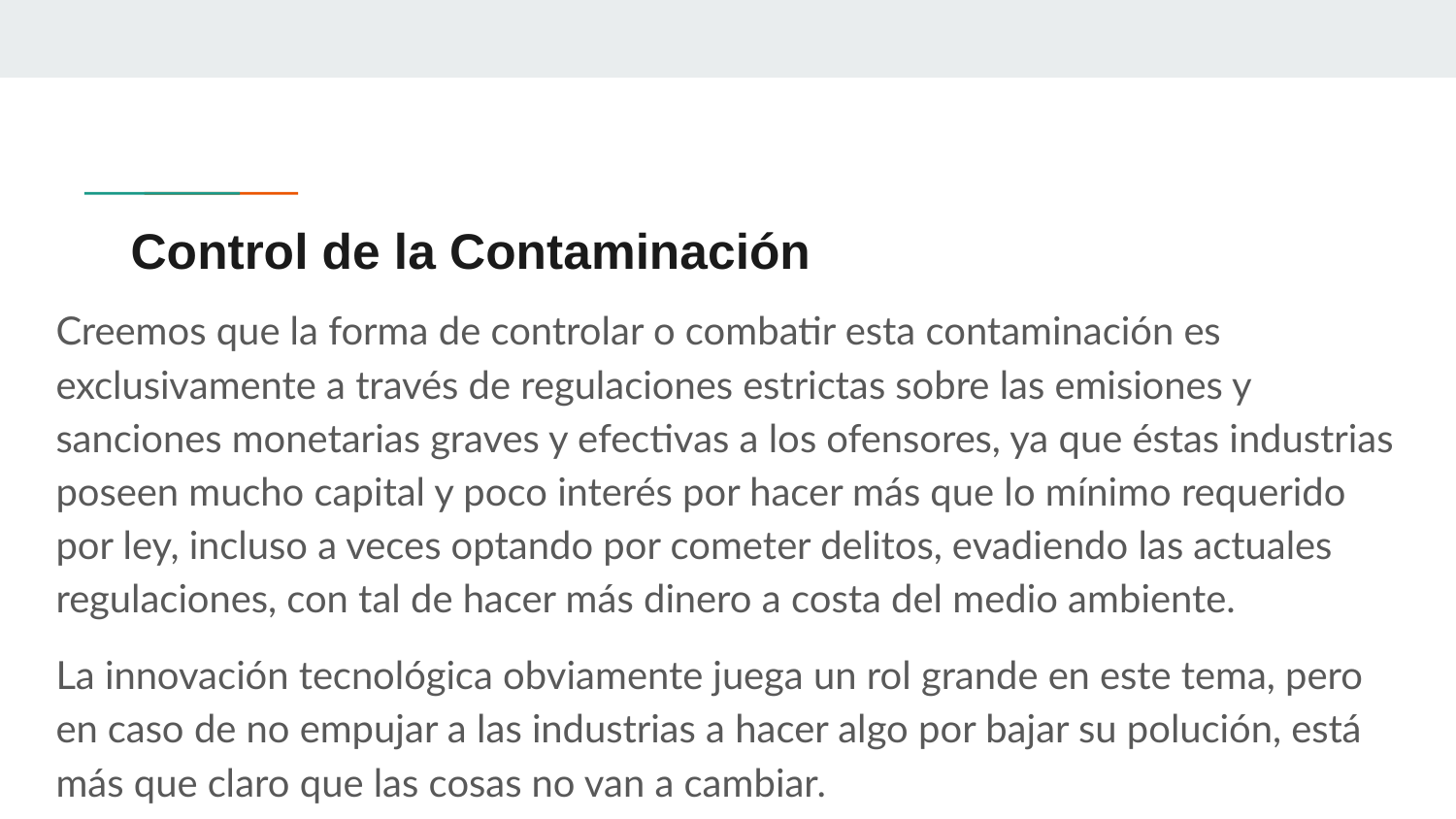

# Control de la Contaminación
Creemos que la forma de controlar o combatir esta contaminación es exclusivamente a través de regulaciones estrictas sobre las emisiones y sanciones monetarias graves y efectivas a los ofensores, ya que éstas industrias poseen mucho capital y poco interés por hacer más que lo mínimo requerido por ley, incluso a veces optando por cometer delitos, evadiendo las actuales regulaciones, con tal de hacer más dinero a costa del medio ambiente.
La innovación tecnológica obviamente juega un rol grande en este tema, pero en caso de no empujar a las industrias a hacer algo por bajar su polución, está más que claro que las cosas no van a cambiar.